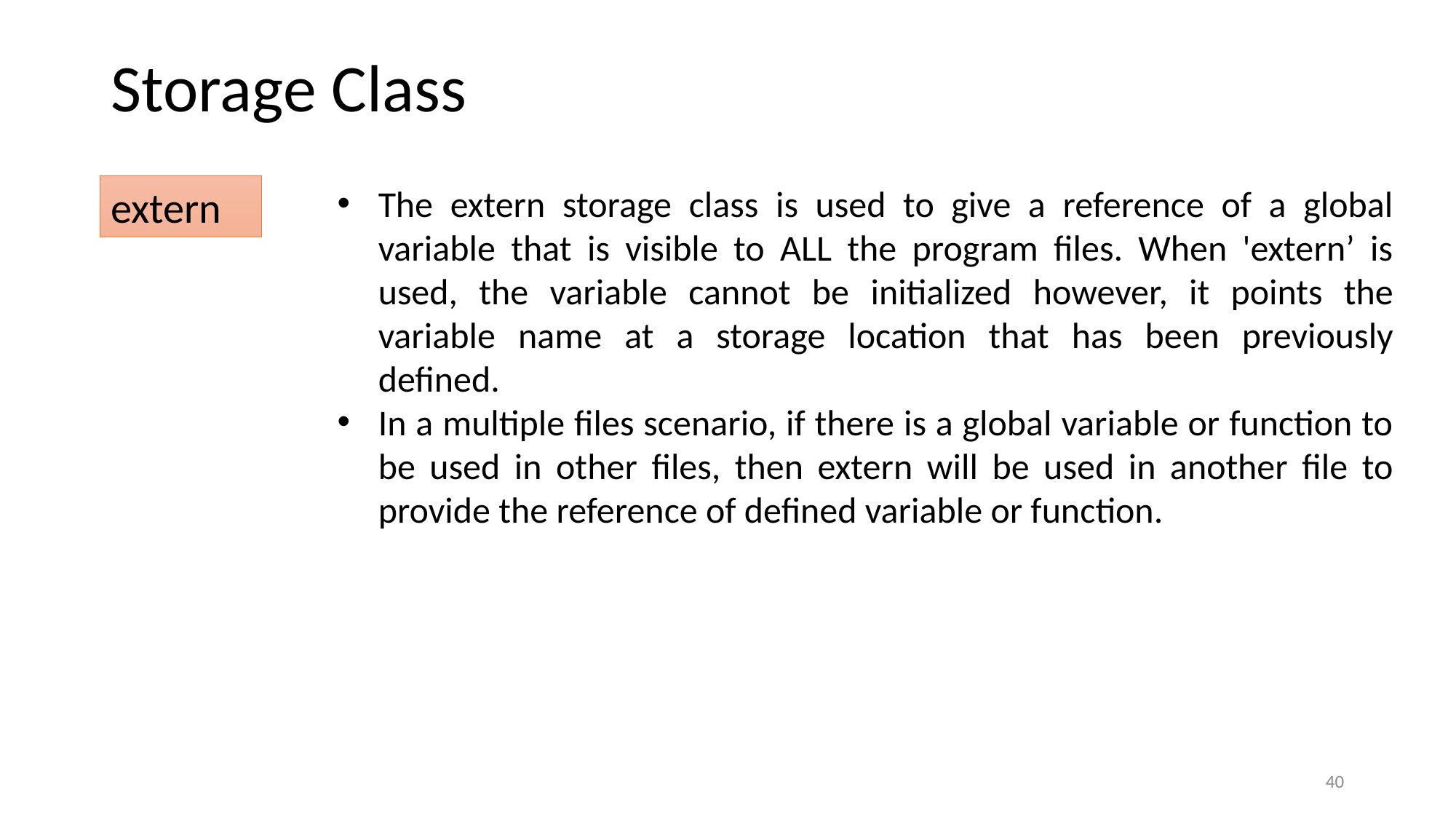

# Storage Class
extern
The extern storage class is used to give a reference of a global variable that is visible to ALL the program files. When 'extern’ is used, the variable cannot be initialized however, it points the variable name at a storage location that has been previously defined.
In a multiple files scenario, if there is a global variable or function to be used in other files, then extern will be used in another file to provide the reference of defined variable or function.
40